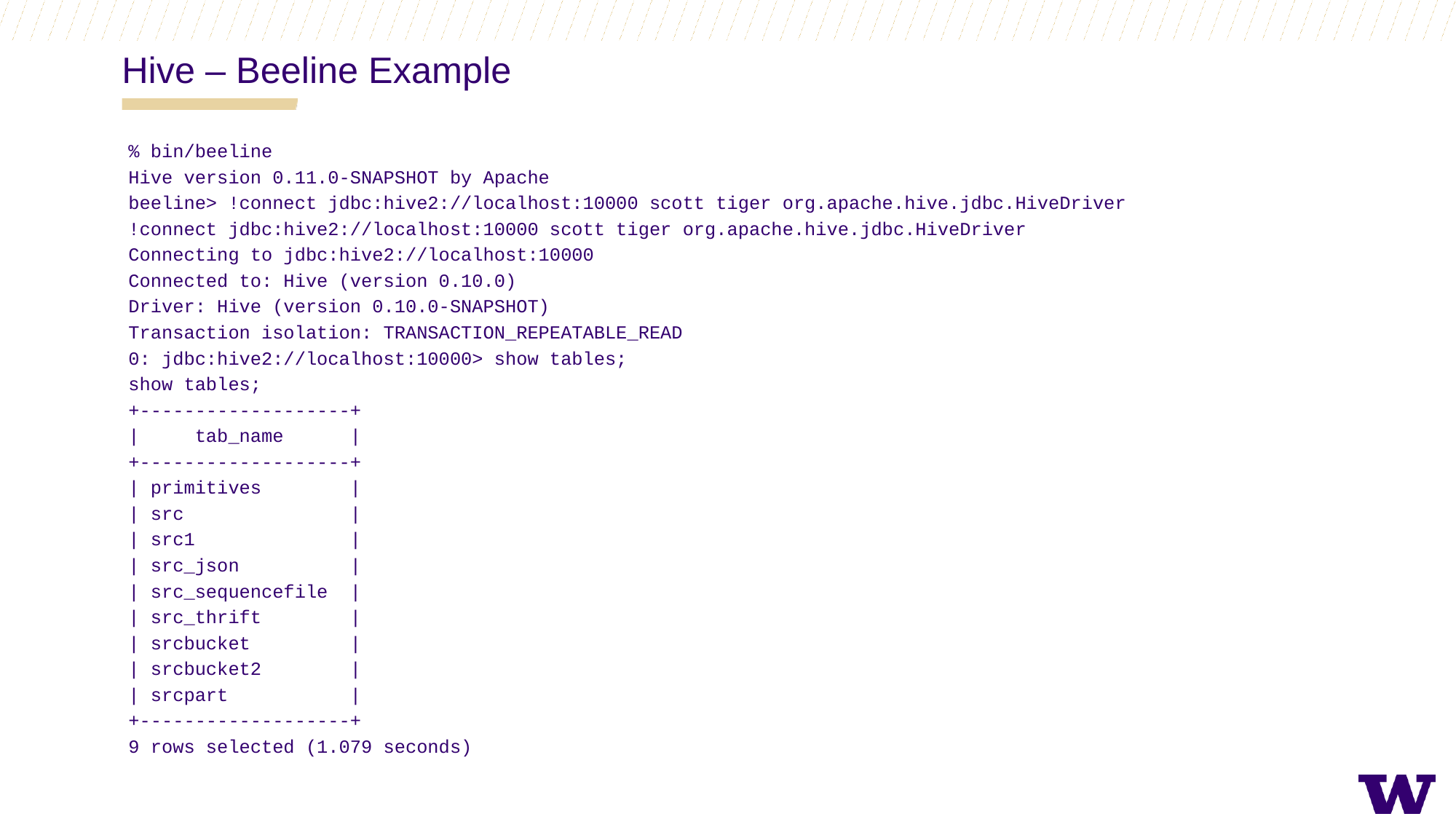

Hive – Beeline Example
% bin/beeline
Hive version 0.11.0-SNAPSHOT by Apache
beeline> !connect jdbc:hive2://localhost:10000 scott tiger org.apache.hive.jdbc.HiveDriver
!connect jdbc:hive2://localhost:10000 scott tiger org.apache.hive.jdbc.HiveDriver
Connecting to jdbc:hive2://localhost:10000
Connected to: Hive (version 0.10.0)
Driver: Hive (version 0.10.0-SNAPSHOT)
Transaction isolation: TRANSACTION_REPEATABLE_READ
0: jdbc:hive2://localhost:10000> show tables;
show tables;
+-------------------+
|     tab_name      |
+-------------------+
| primitives        |
| src               |
| src1              |
| src_json          |
| src_sequencefile  |
| src_thrift        |
| srcbucket         |
| srcbucket2        |
| srcpart           |
+-------------------+
9 rows selected (1.079 seconds)